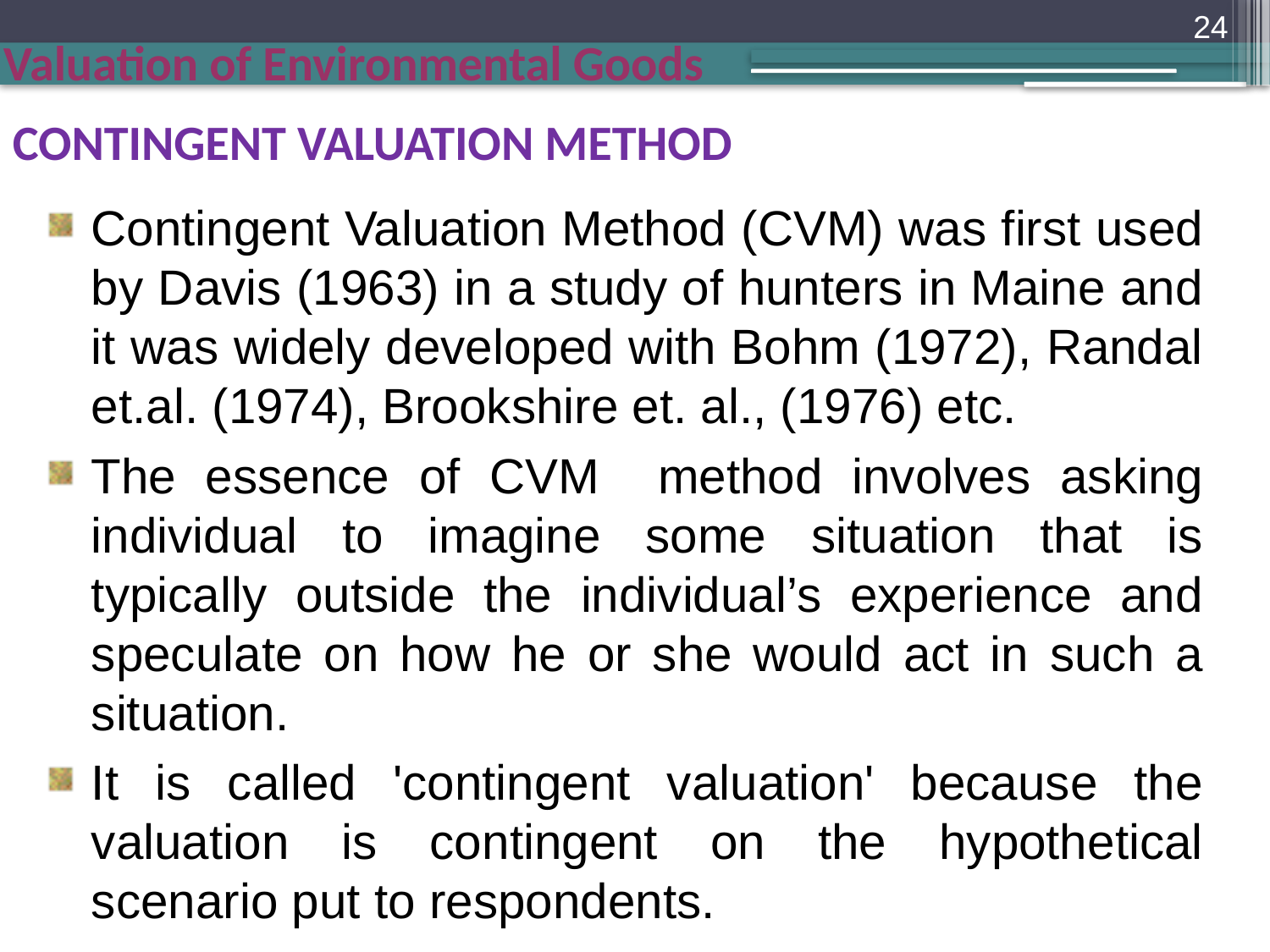

24
CONTINGENT VALUATION METHOD
Contingent Valuation Method (CVM) was first used by Davis (1963) in a study of hunters in Maine and it was widely developed with Bohm (1972), Randal et.al. (1974), Brookshire et. al., (1976) etc.
The essence of CVM  method involves asking individual to imagine some situation that is typically outside the individual’s experience and speculate on how he or she would act in such a situation.
It is called 'contingent valuation' because the valuation is contingent on the hypothetical scenario put to respondents.